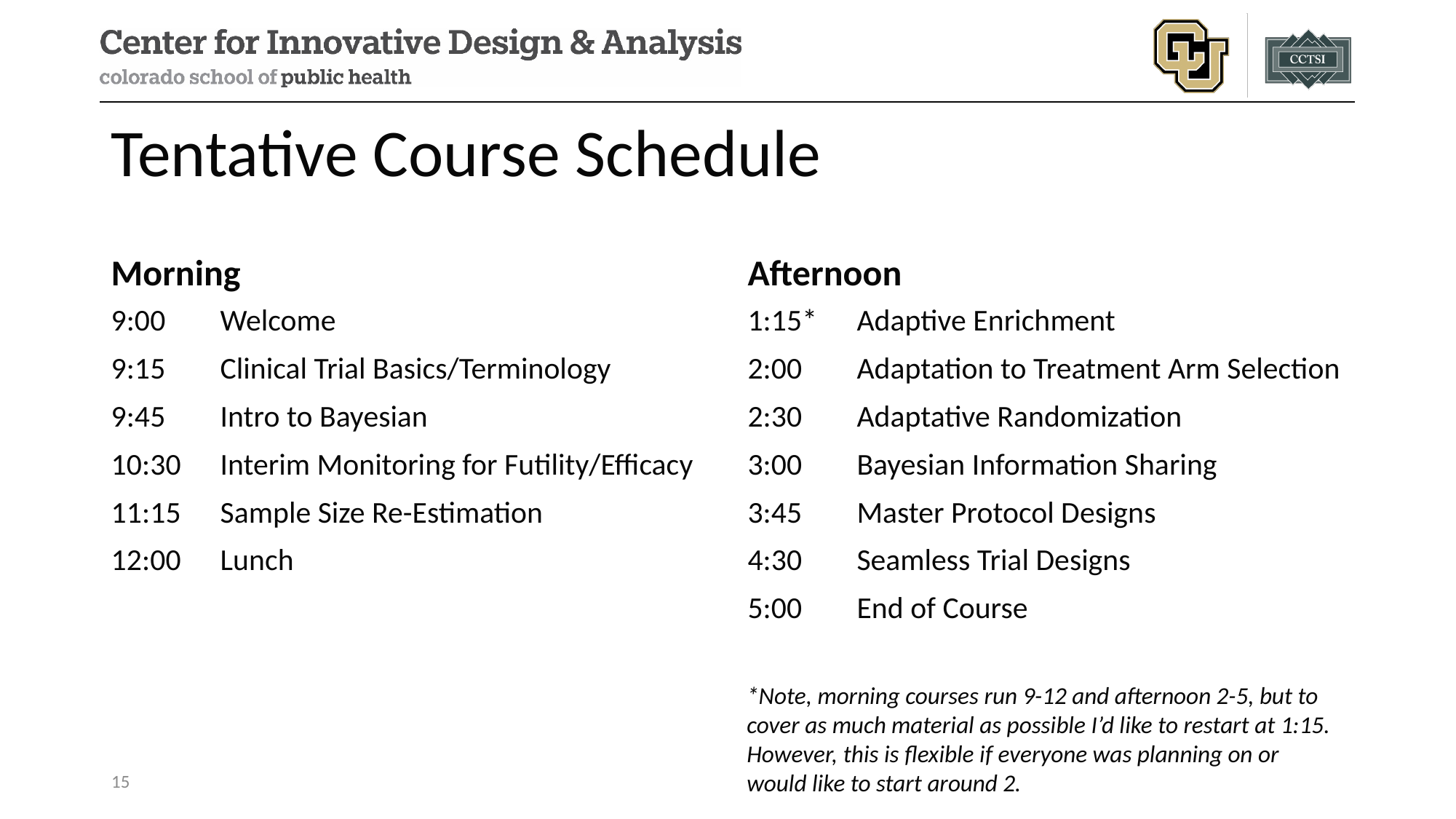

# Tentative Course Schedule
Morning
Afternoon
9:00	Welcome
9:15	Clinical Trial Basics/Terminology
9:45	Intro to Bayesian
10:30	Interim Monitoring for Futility/Efficacy
11:15	Sample Size Re-Estimation
12:00	Lunch
1:15*	Adaptive Enrichment
2:00	Adaptation to Treatment Arm Selection
2:30	Adaptative Randomization
3:00	Bayesian Information Sharing
3:45	Master Protocol Designs
4:30	Seamless Trial Designs
5:00	End of Course
*Note, morning courses run 9-12 and afternoon 2-5, but to cover as much material as possible I’d like to restart at 1:15. However, this is flexible if everyone was planning on or would like to start around 2.
15